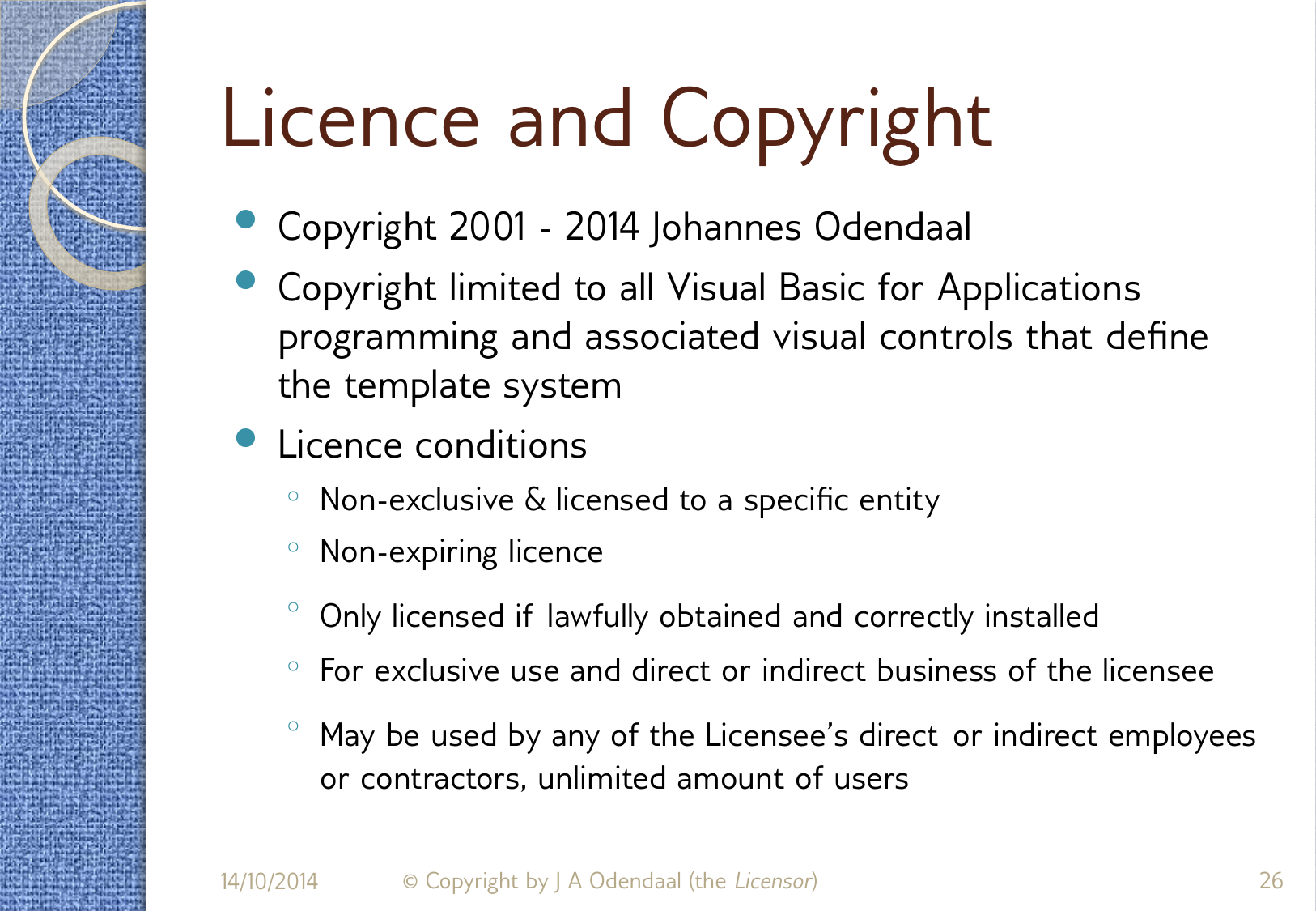

# Licence and Copyright
Copyright 2001 - 2014 Johannes Odendaal
Copyright limited to all Visual Basic for Applications programming and associated visual controls that define the template system
Licence conditions
Non-exclusive & licensed to a specific entity
Non-expiring licence
Only licensed if lawfully obtained and correctly installed
For exclusive use and direct or indirect business of the licensee
May be used by any of the Licensee’s direct or indirect employees or contractors, unlimited amount of users
© Copyright by J A Odendaal (the Licensor)
26
14/10/2014